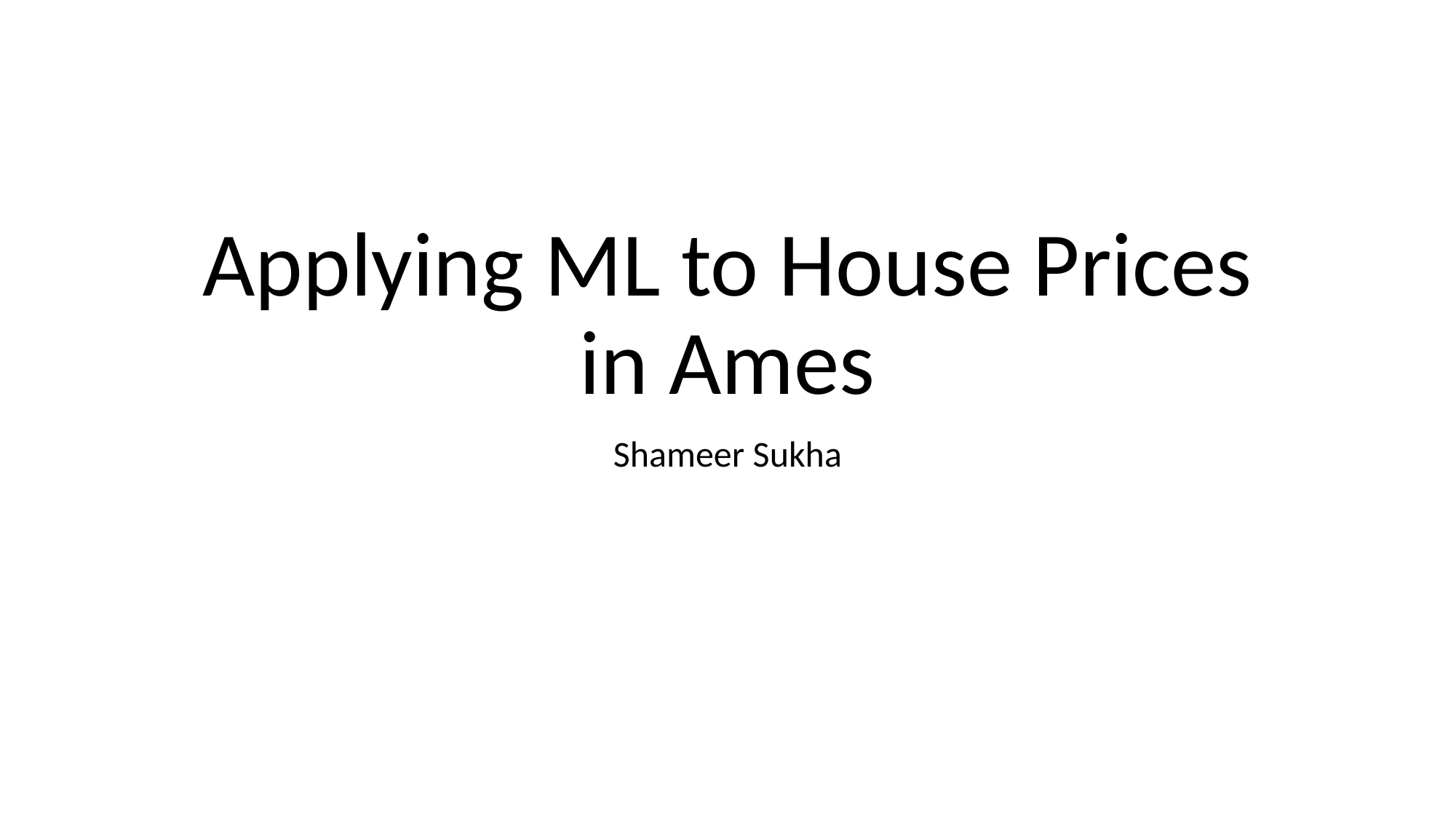

# Applying ML to House Prices in Ames
Shameer Sukha